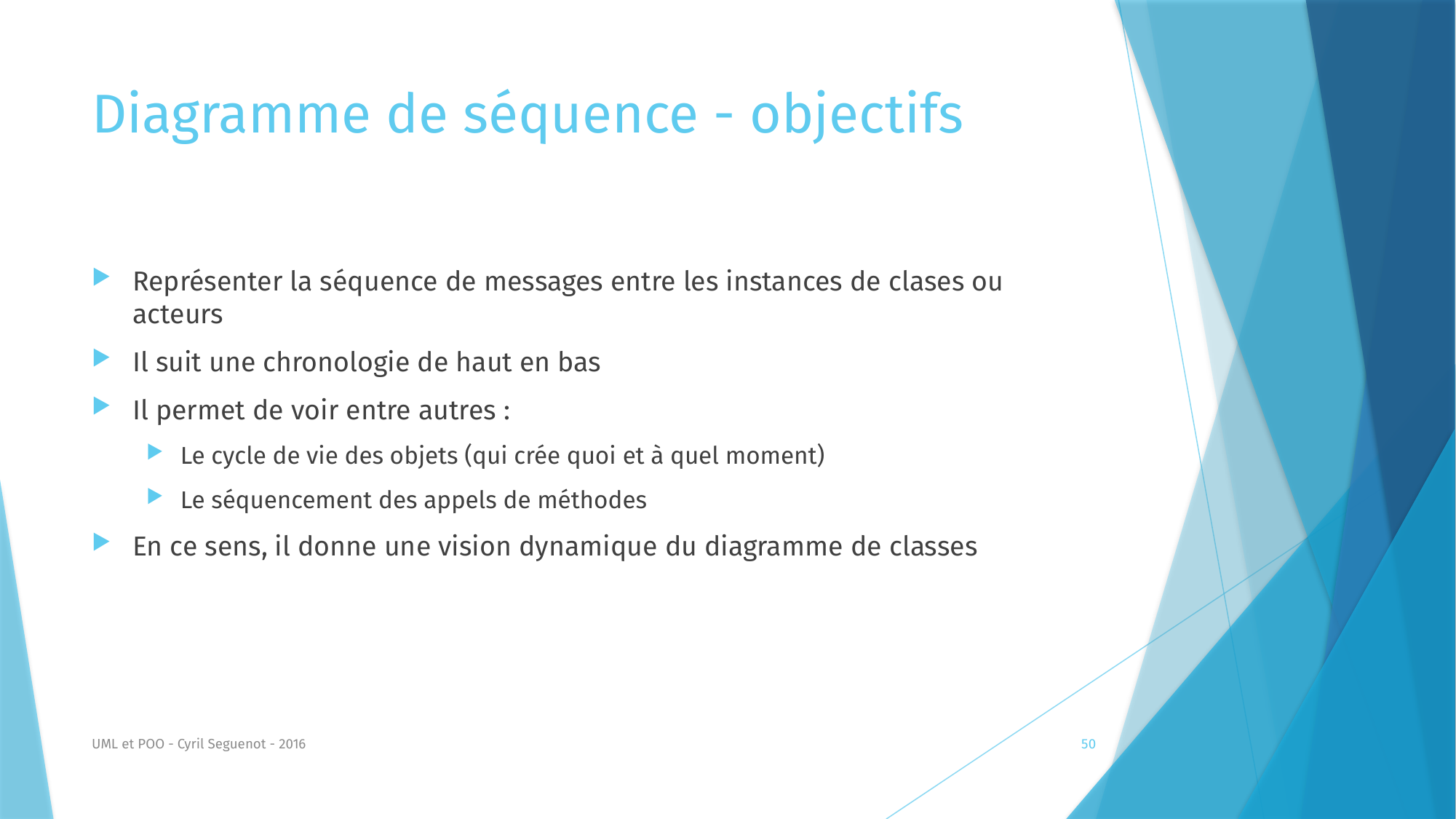

# Diagramme de séquence - objectifs
Représenter la séquence de messages entre les instances de clases ou acteurs
Il suit une chronologie de haut en bas
Il permet de voir entre autres :
Le cycle de vie des objets (qui crée quoi et à quel moment)
Le séquencement des appels de méthodes
En ce sens, il donne une vision dynamique du diagramme de classes

UML et POO - Cyril Seguenot - 2016
50